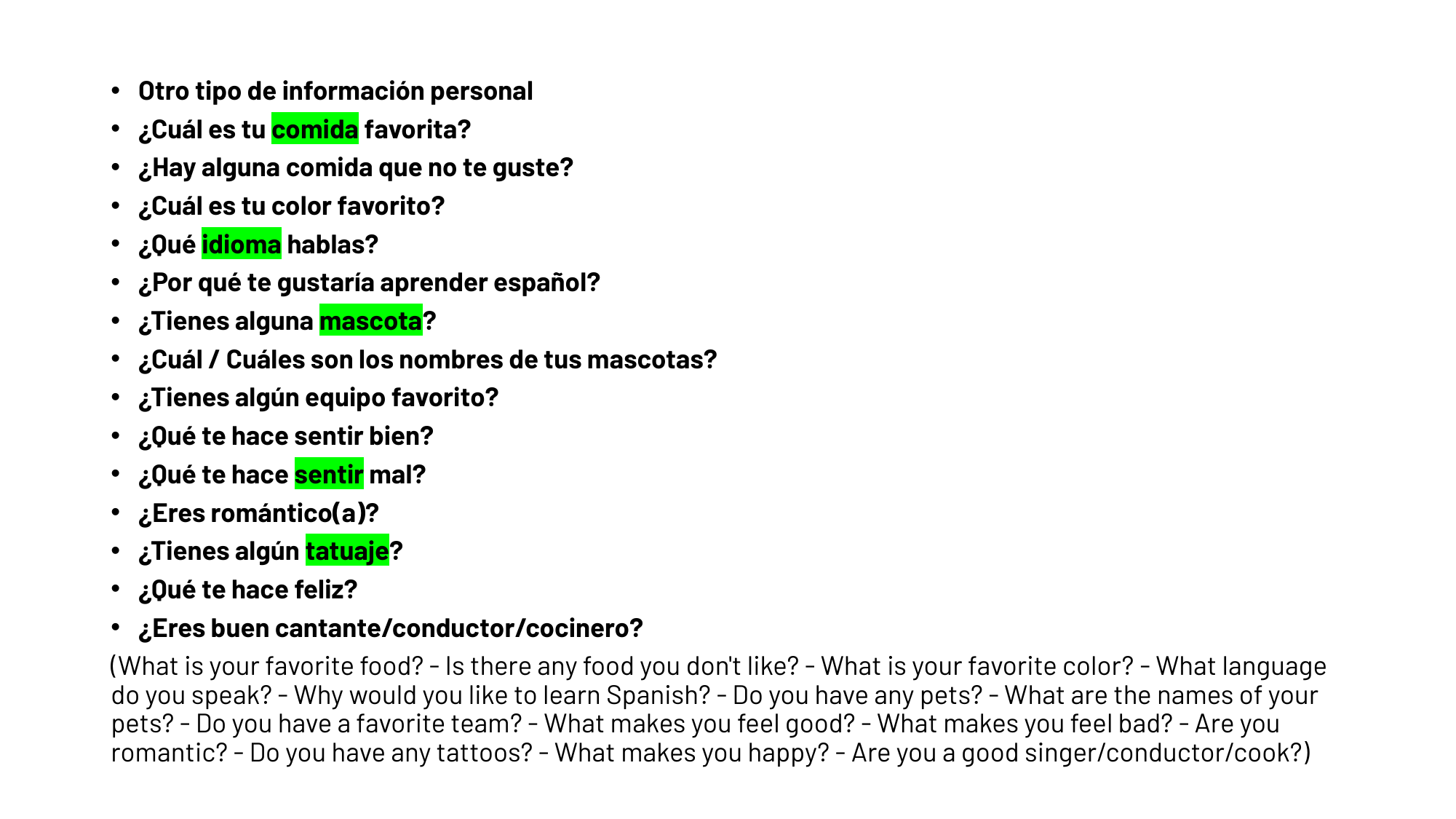

Otro tipo de información personal
¿Cuál es tu comida favorita?
¿Hay alguna comida que no te guste?
¿Cuál es tu color favorito?
¿Qué idioma hablas?
¿Por qué te gustaría aprender español?
¿Tienes alguna mascota?
¿Cuál / Cuáles son los nombres de tus mascotas?
¿Tienes algún equipo favorito?
¿Qué te hace sentir bien?
¿Qué te hace sentir mal?
¿Eres romántico(a)?
¿Tienes algún tatuaje?
¿Qué te hace feliz?
¿Eres buen cantante/conductor/cocinero?
(What is your favorite food? - Is there any food you don't like? - What is your favorite color? - What language do you speak? - Why would you like to learn Spanish? - Do you have any pets? - What are the names of your pets? - Do you have a favorite team? - What makes you feel good? - What makes you feel bad? - Are you romantic? - Do you have any tattoos? - What makes you happy? - Are you a good singer/conductor/cook?)